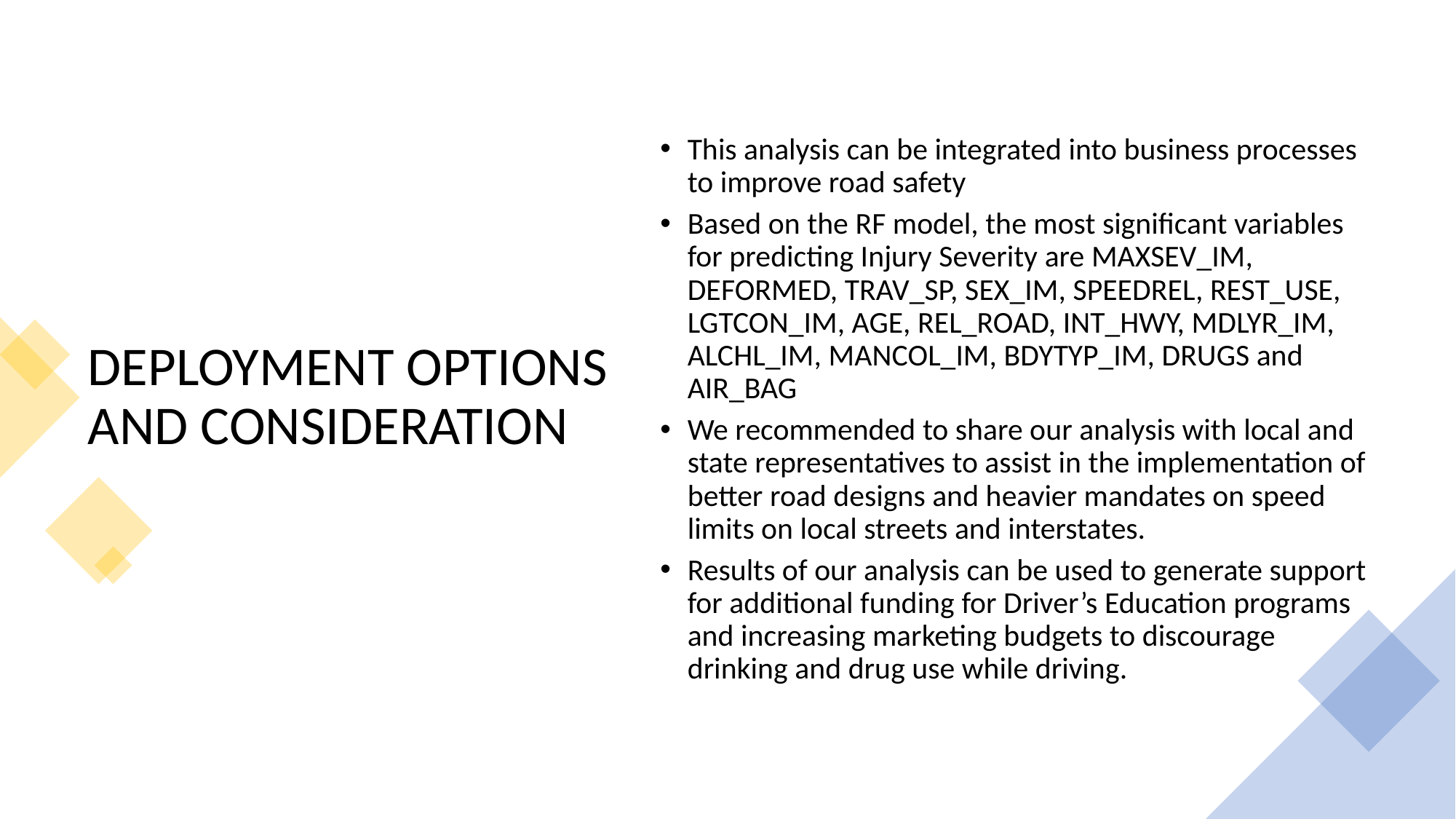

DEPLOYMENT OPTIONS AND CONSIDERATION
This analysis can be integrated into business processes to improve road safety
Based on the RF model, the most significant variables for predicting Injury Severity are MAXSEV_IM, DEFORMED, TRAV_SP, SEX_IM, SPEEDREL, REST_USE, LGTCON_IM, AGE, REL_ROAD, INT_HWY, MDLYR_IM, ALCHL_IM, MANCOL_IM, BDYTYP_IM, DRUGS and AIR_BAG
We recommended to share our analysis with local and state representatives to assist in the implementation of better road designs and heavier mandates on speed limits on local streets and interstates.
Results of our analysis can be used to generate support for additional funding for Driver’s Education programs and increasing marketing budgets to discourage drinking and drug use while driving.